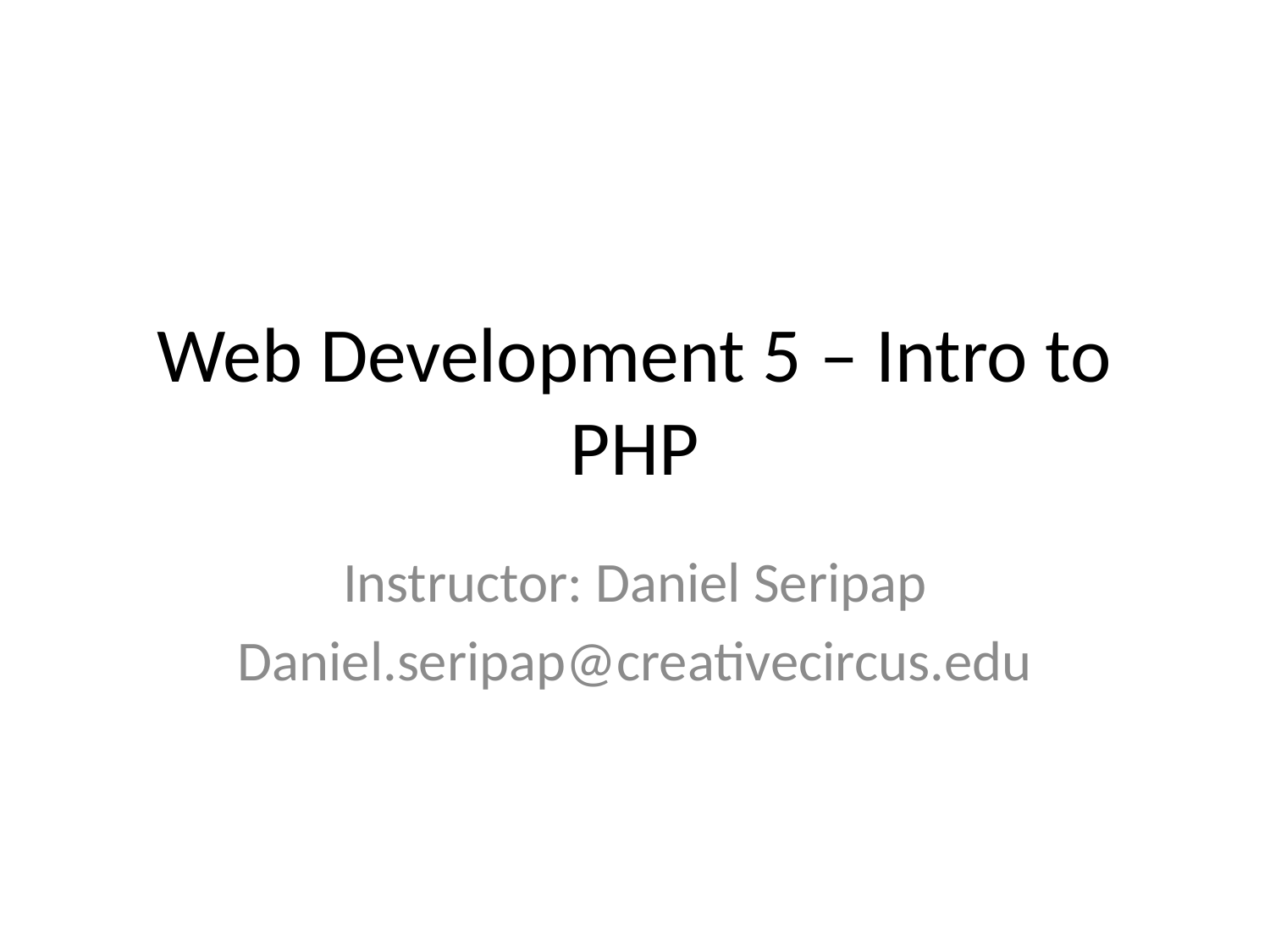

# Web Development 5 – Intro to PHP
Instructor: Daniel Seripap
Daniel.seripap@creativecircus.edu